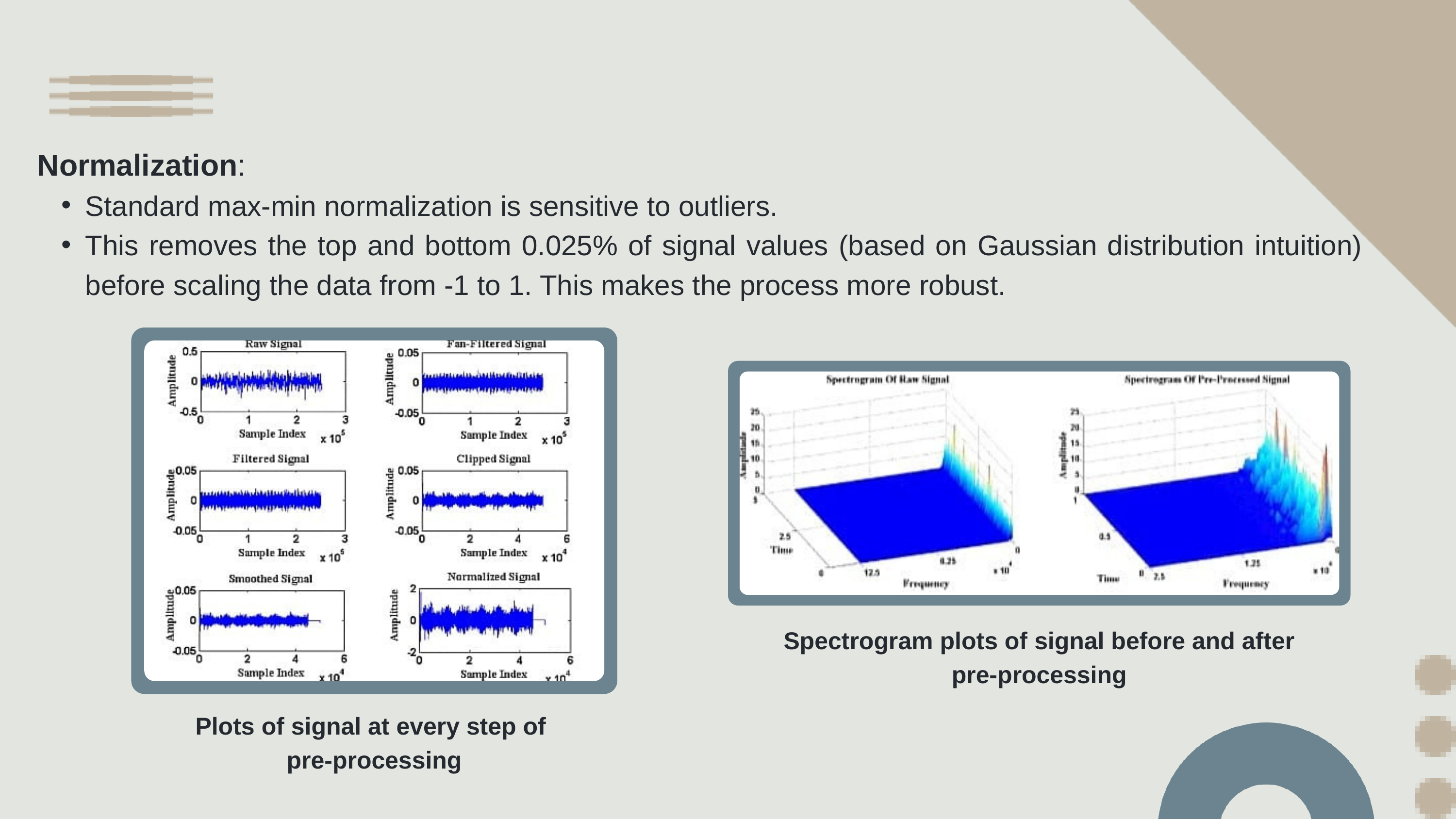

Normalization:
Standard max-min normalization is sensitive to outliers.
This removes the top and bottom 0.025% of signal values (based on Gaussian distribution intuition) before scaling the data from -1 to 1. This makes the process more robust.

 Spectrogram plots of signal before and after
pre-processing

Plots of signal at every step of
pre-processing